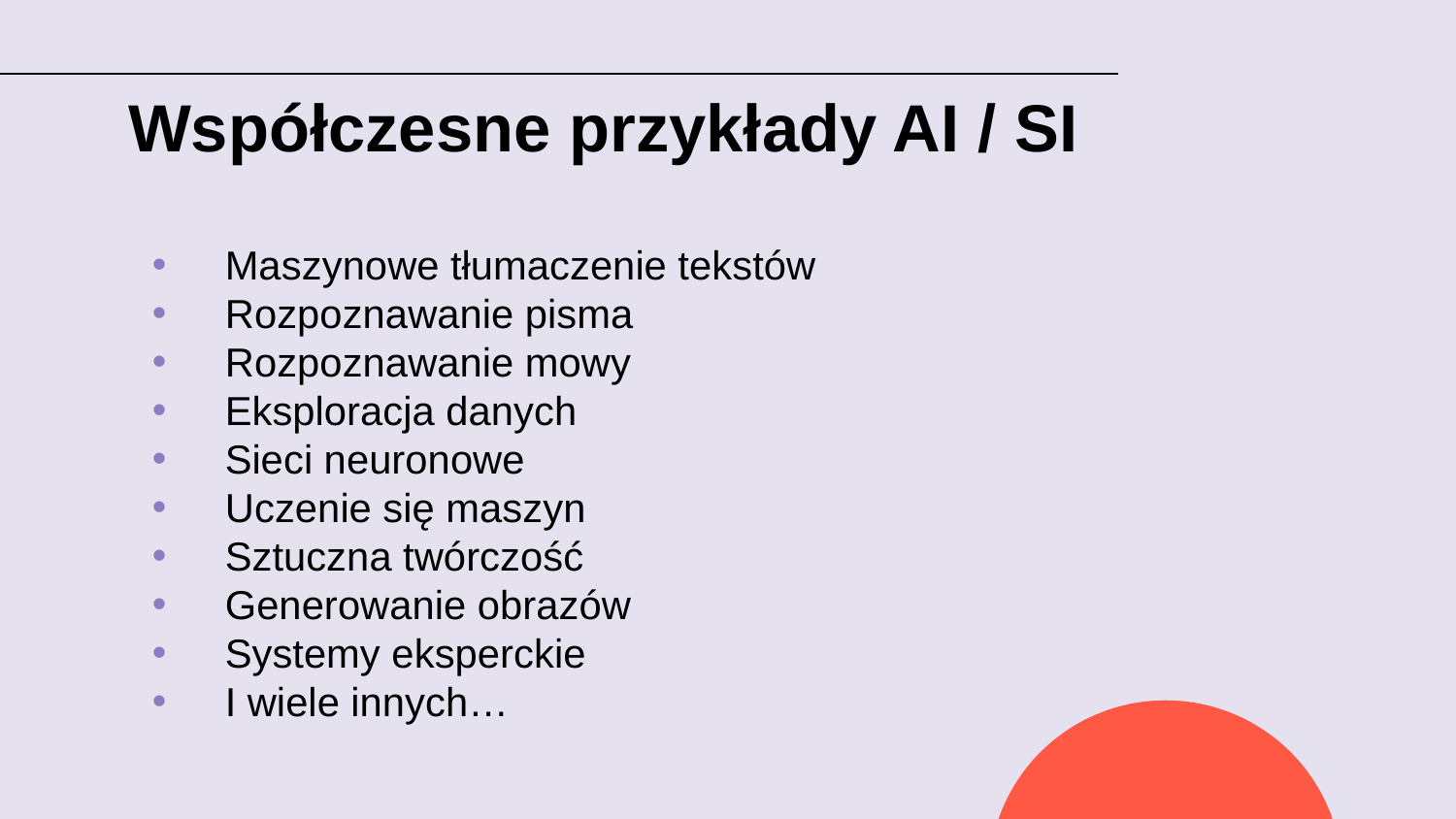

# Współczesne przykłady AI / SI

Maszynowe tłumaczenie tekstów
Rozpoznawanie pisma
Rozpoznawanie mowy
Eksploracja danych
Sieci neuronowe
Uczenie się maszyn
Sztuczna twórczość
Generowanie obrazów
Systemy eksperckie
I wiele innych…